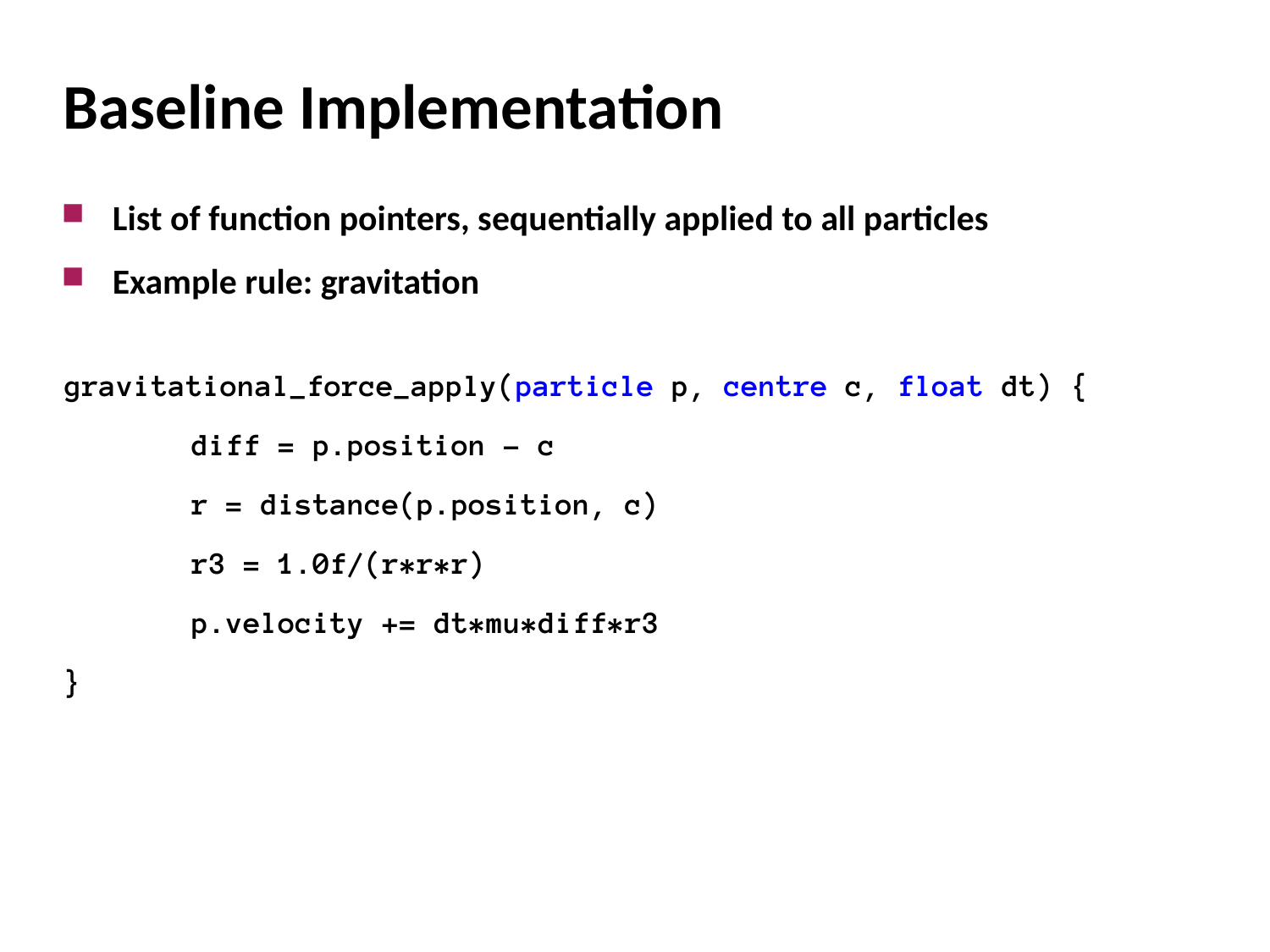

# Baseline Implementation
List of function pointers, sequentially applied to all particles
Example rule: gravitation
gravitational_force_apply(particle p, centre c, float dt) {
	diff = p.position – c
    	r = distance(p.position, c)
    	r3 = 1.0f/(r*r*r)
    	p.velocity += dt*mu*diff*r3
}